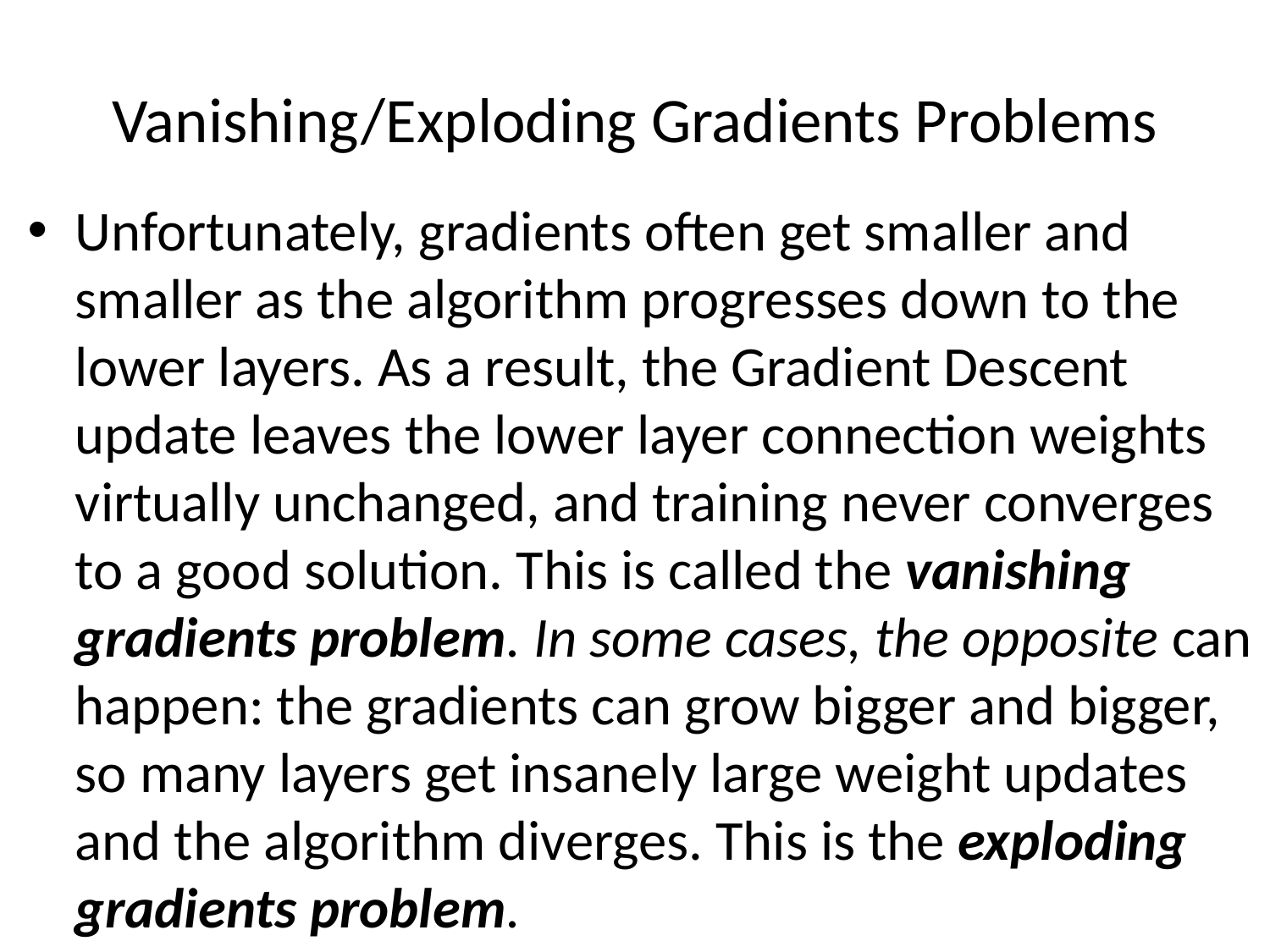

# Vanishing/Exploding Gradients Problems
Unfortunately, gradients often get smaller and smaller as the algorithm progresses down to the lower layers. As a result, the Gradient Descent update leaves the lower layer connection weights virtually unchanged, and training never converges to a good solution. This is called the vanishing gradients problem. In some cases, the opposite can happen: the gradients can grow bigger and bigger, so many layers get insanely large weight updates and the algorithm diverges. This is the exploding gradients problem.